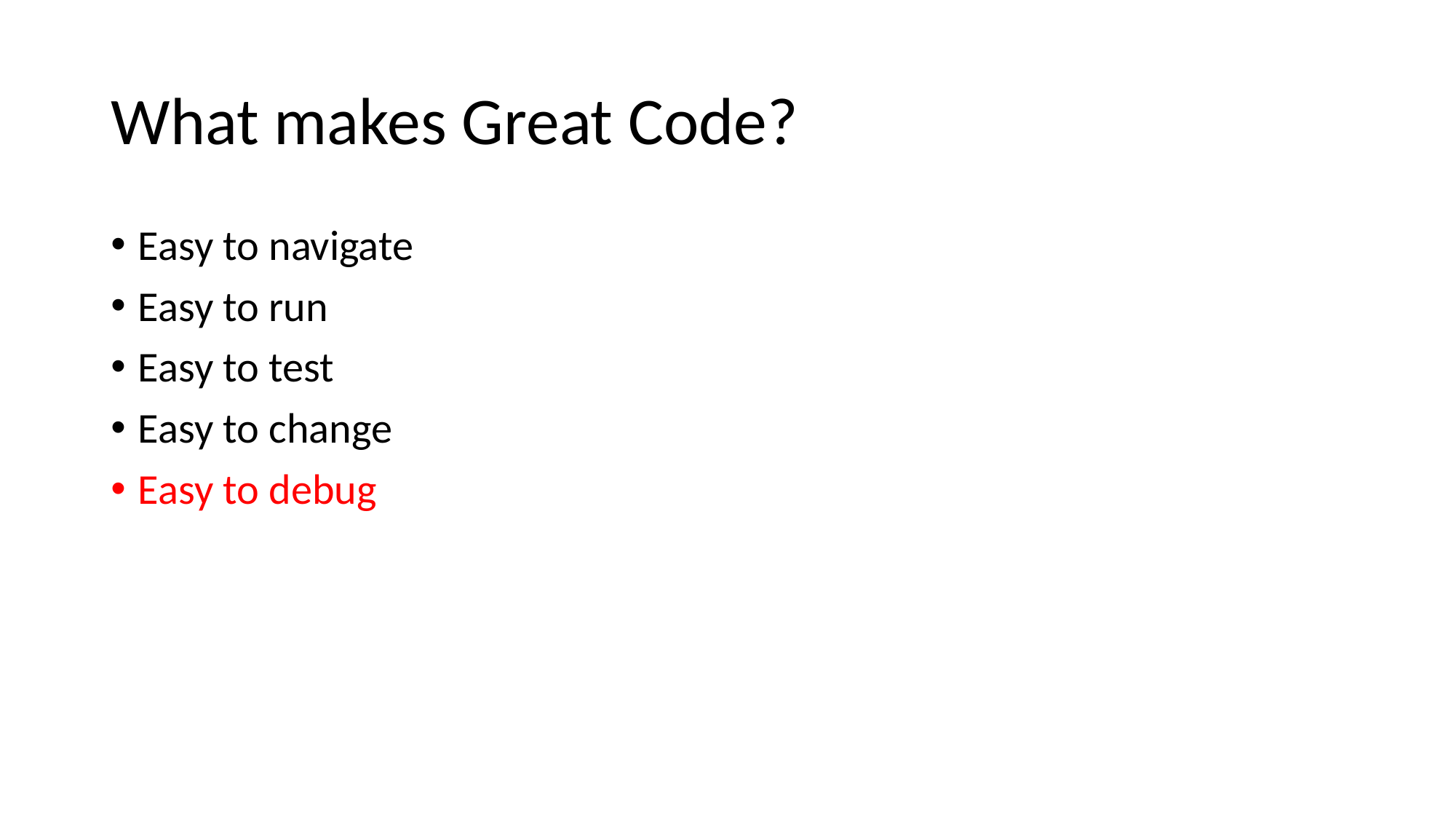

# What makes Great Code?
Easy to navigate
Easy to run
Easy to test
Easy to change
Easy to debug